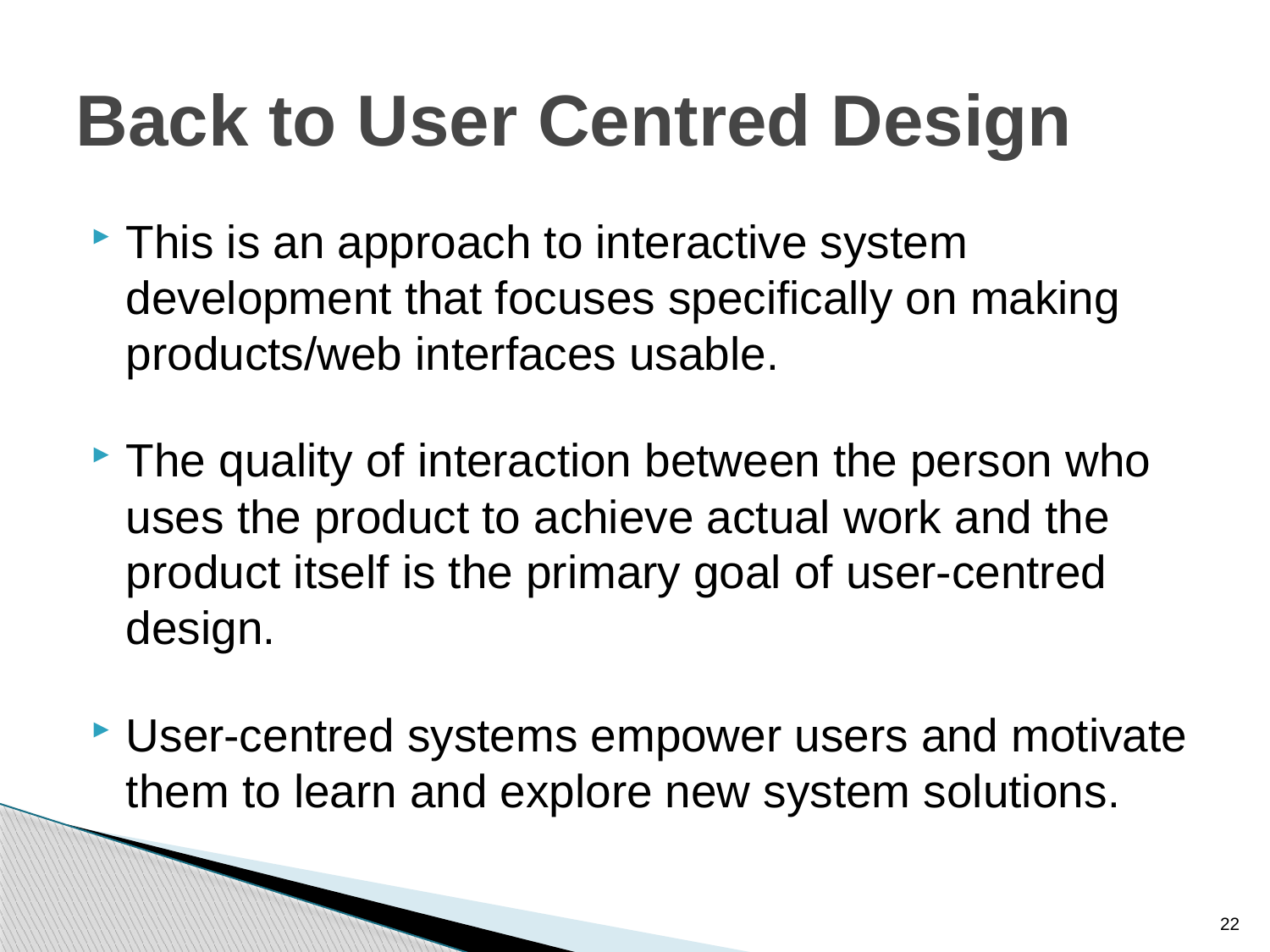

# Back to User Centred Design
This is an approach to interactive system development that focuses specifically on making products/web interfaces usable.

The quality of interaction between the person who uses the product to achieve actual work and the product itself is the primary goal of user-centred design.

User-centred systems empower users and motivate them to learn and explore new system solutions.

22